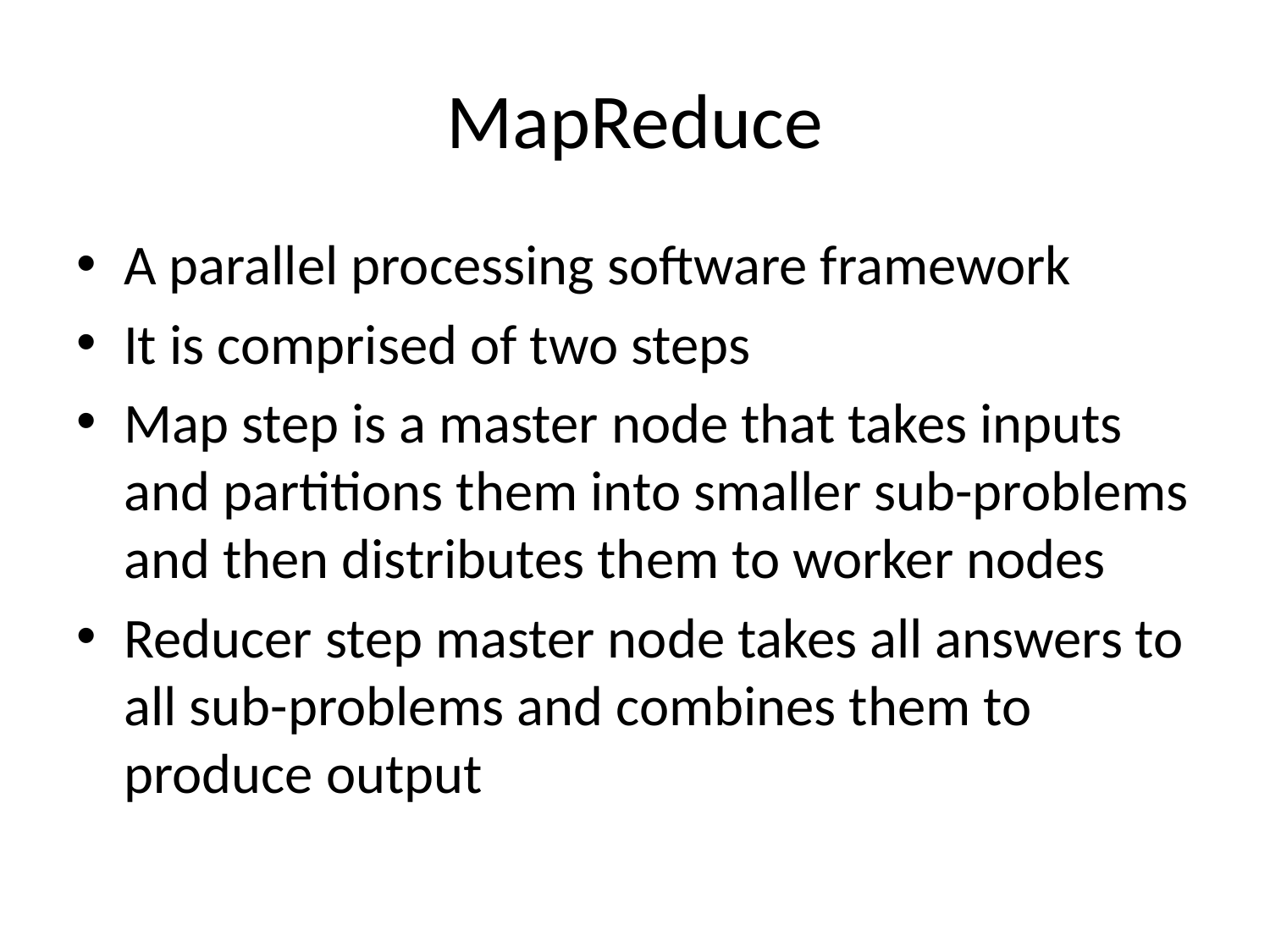

# MapReduce
A parallel processing software framework
It is comprised of two steps
Map step is a master node that takes inputs and partitions them into smaller sub-problems and then distributes them to worker nodes
Reducer step master node takes all answers to all sub-problems and combines them to produce output